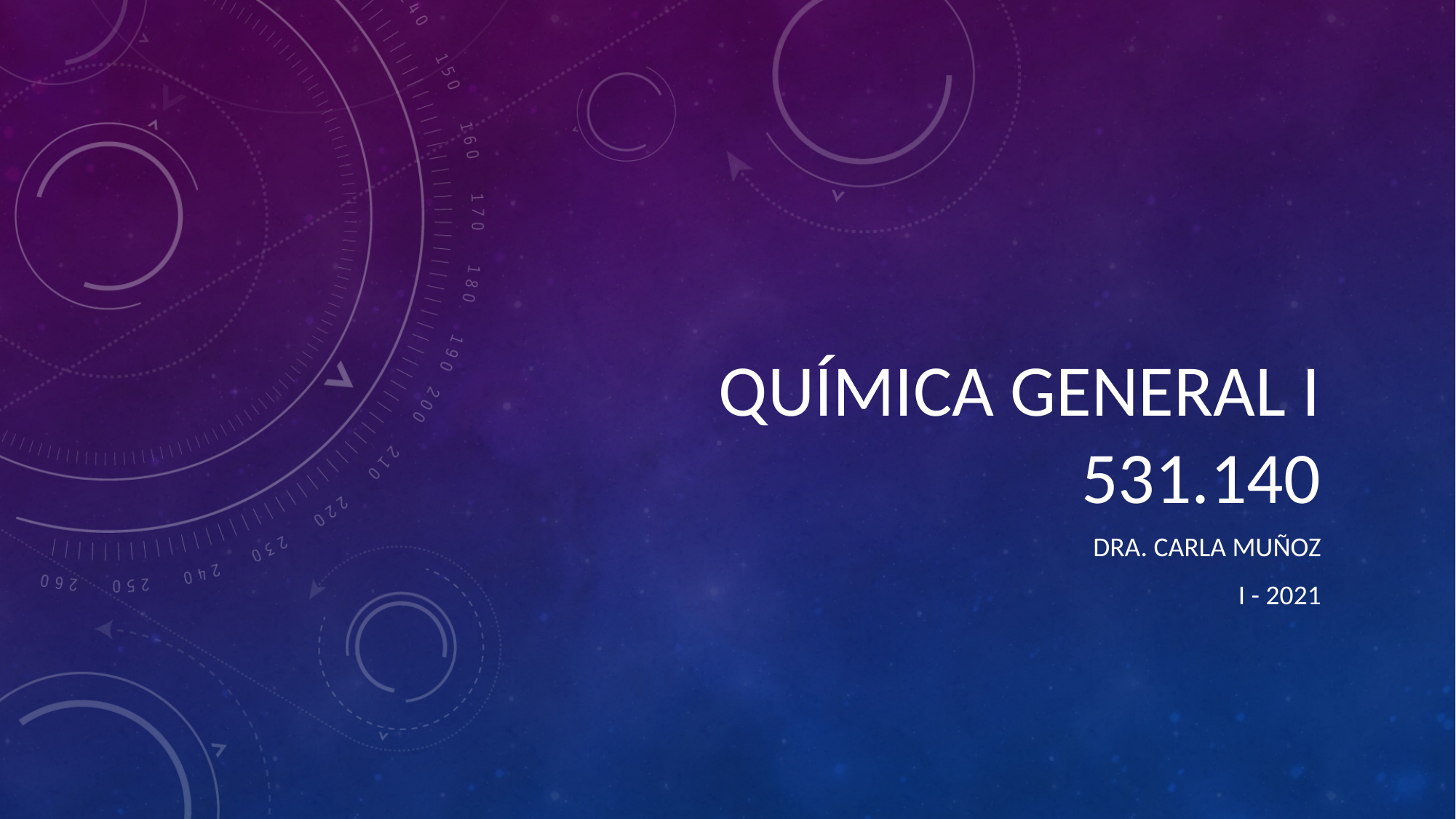

# Química General i 531.140
drA. Carla muñoz
I - 2021